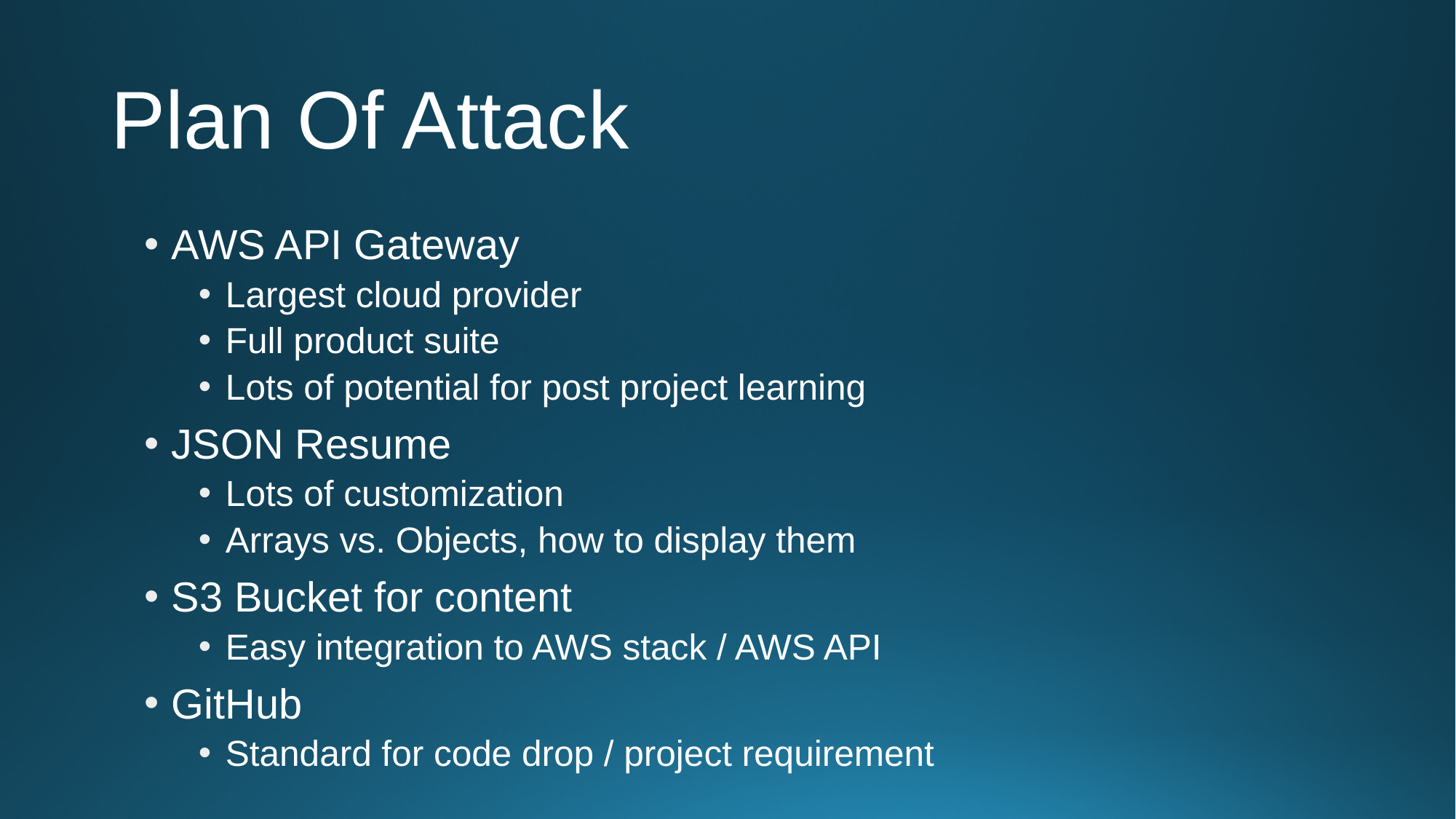

# Plan Of Attack
AWS API Gateway
Largest cloud provider
Full product suite
Lots of potential for post project learning
JSON Resume
Lots of customization
Arrays vs. Objects, how to display them
S3 Bucket for content
Easy integration to AWS stack / AWS API
GitHub
Standard for code drop / project requirement